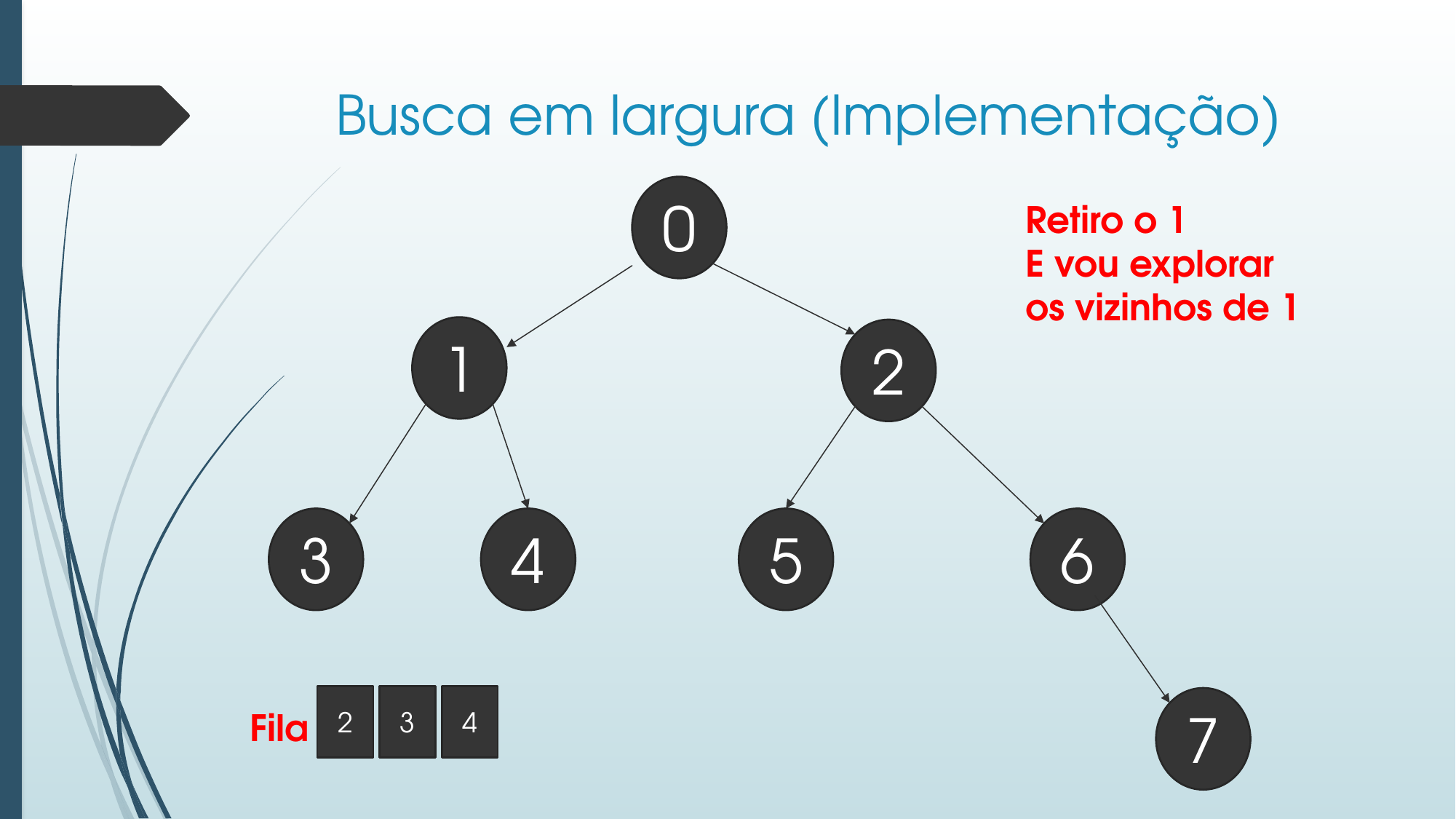

# Busca em largura (Implementação)
0
Retiro o 1
E vou explorar
os vizinhos de 1
1
2
3
4
5
6
4
3
2
7
Fila